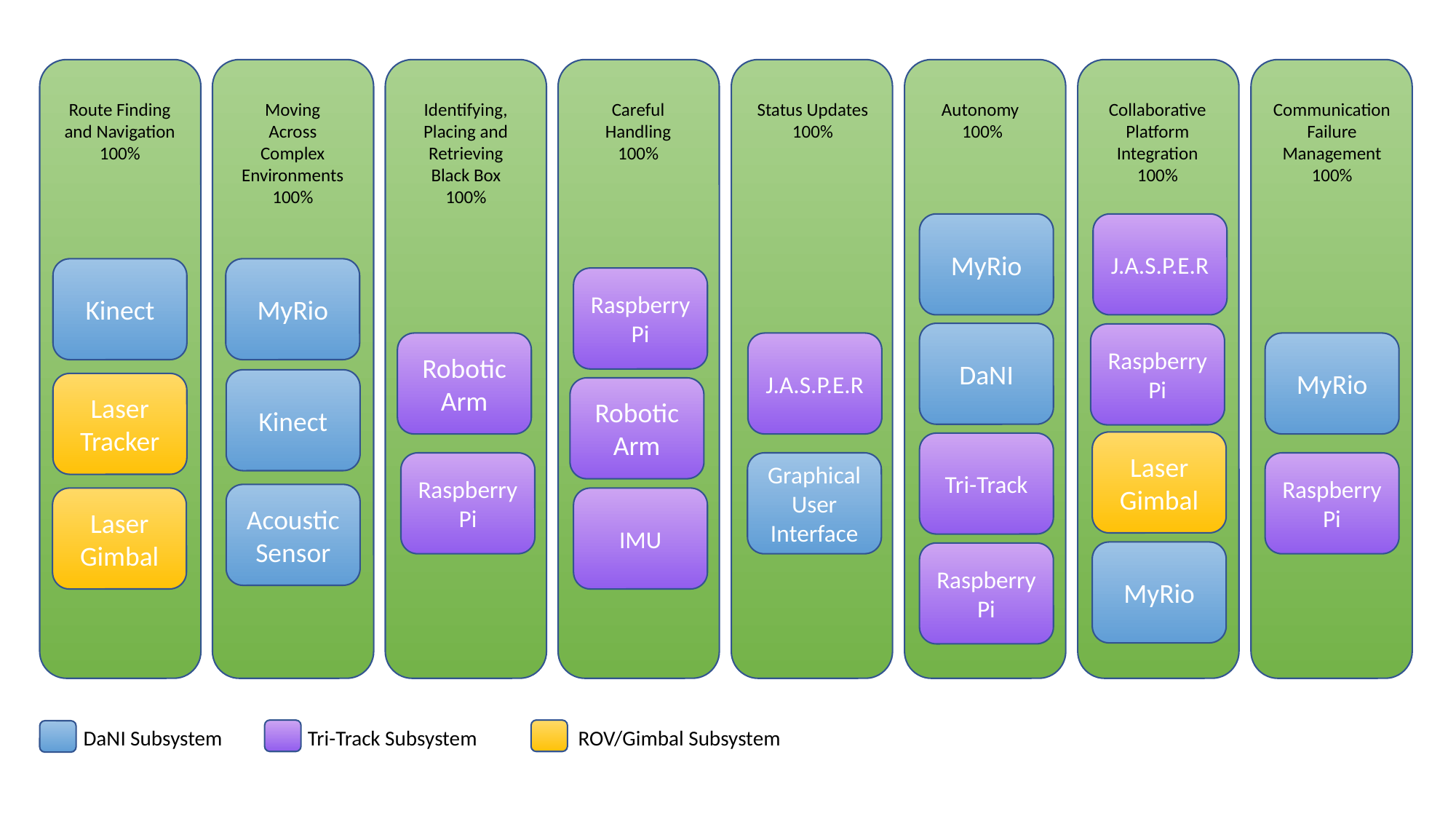

Route Finding and Navigation
100%
Moving Across Complex Environments
100%
Identifying, Placing and Retrieving Black Box
100%
Careful Handling
100%
Status Updates
100%
Autonomy
100%
Collaborative Platform Integration
100%
Communication Failure Management
100%
MyRio
J.A.S.P.E.R
MyRio
Kinect
Raspberry Pi
DaNI
Raspberry Pi
Robotic Arm
J.A.S.P.E.R
MyRio
Kinect
Laser Tracker
Robotic Arm
Laser Gimbal
Tri-Track
Raspberry Pi
Graphical User Interface
Raspberry Pi
Acoustic Sensor
Laser Gimbal
IMU
MyRio
Raspberry Pi
DaNI Subsystem
Tri-Track Subsystem
ROV/Gimbal Subsystem